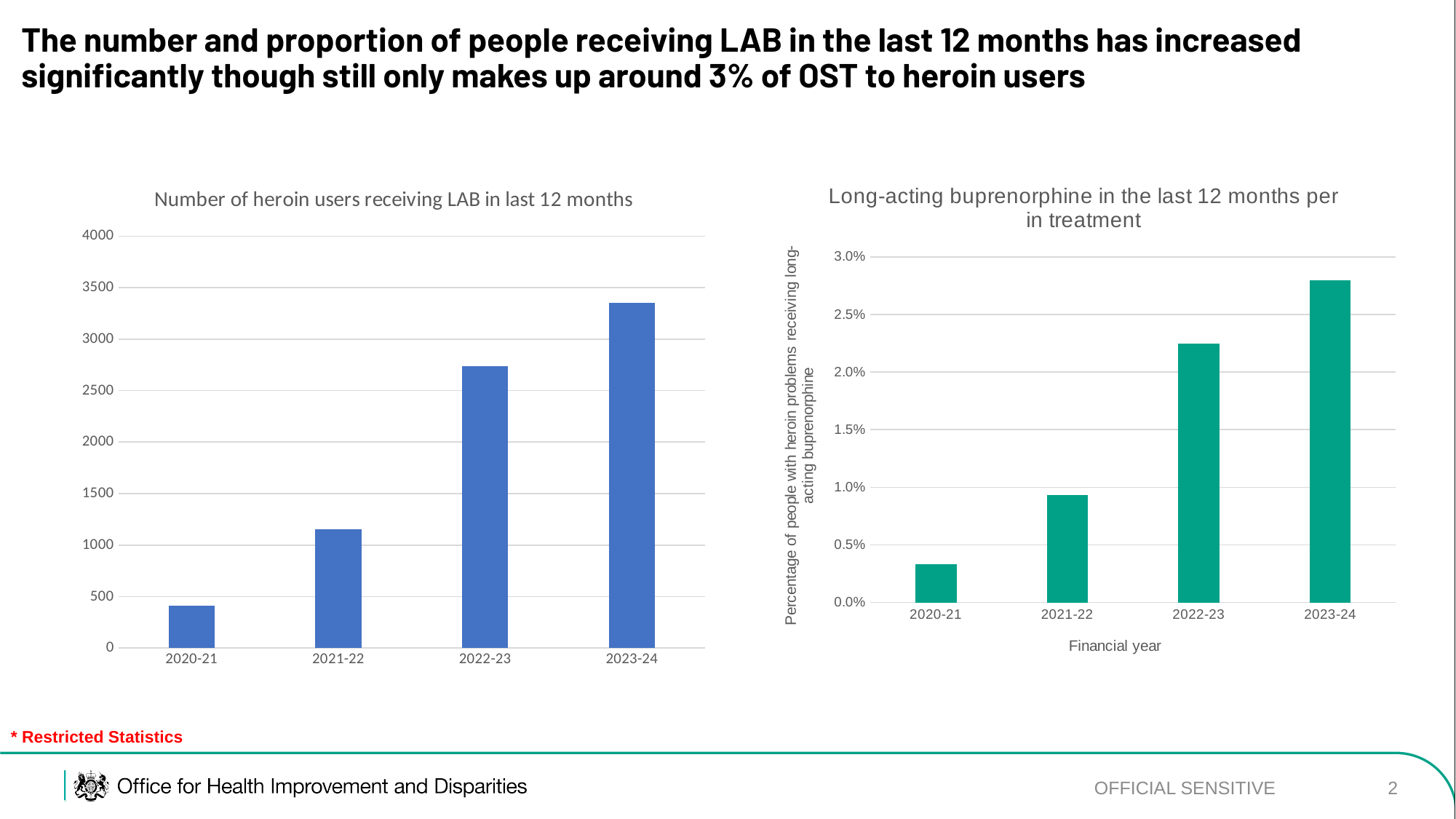

# The number and proportion of people receiving LAB in the last 12 months has increased significantly though still only makes up around 3% of OST to heroin users

### Chart:

| Category | Long-acting buprenorphine in the last 12 months per in treatment |
|---|---|
| 2020-21 | 0.0033016756203632642 |
| 2021-22 | 0.00930966723576974 |
| 2022-23 | 0.022475604843681923 |
| 2023-24 | 0.02796718961004318 |

### Chart: Number of heroin users receiving LAB in last 12 months

| Category |  |
|---|---|
| 2020-21 | 413.0 |
| 2021-22 | 1156.0 |
| 2022-23 | 2734.0 |
| 2023-24 | 3355.0 |
* Restricted Statistics
OFFICIAL SENSITIVE
2